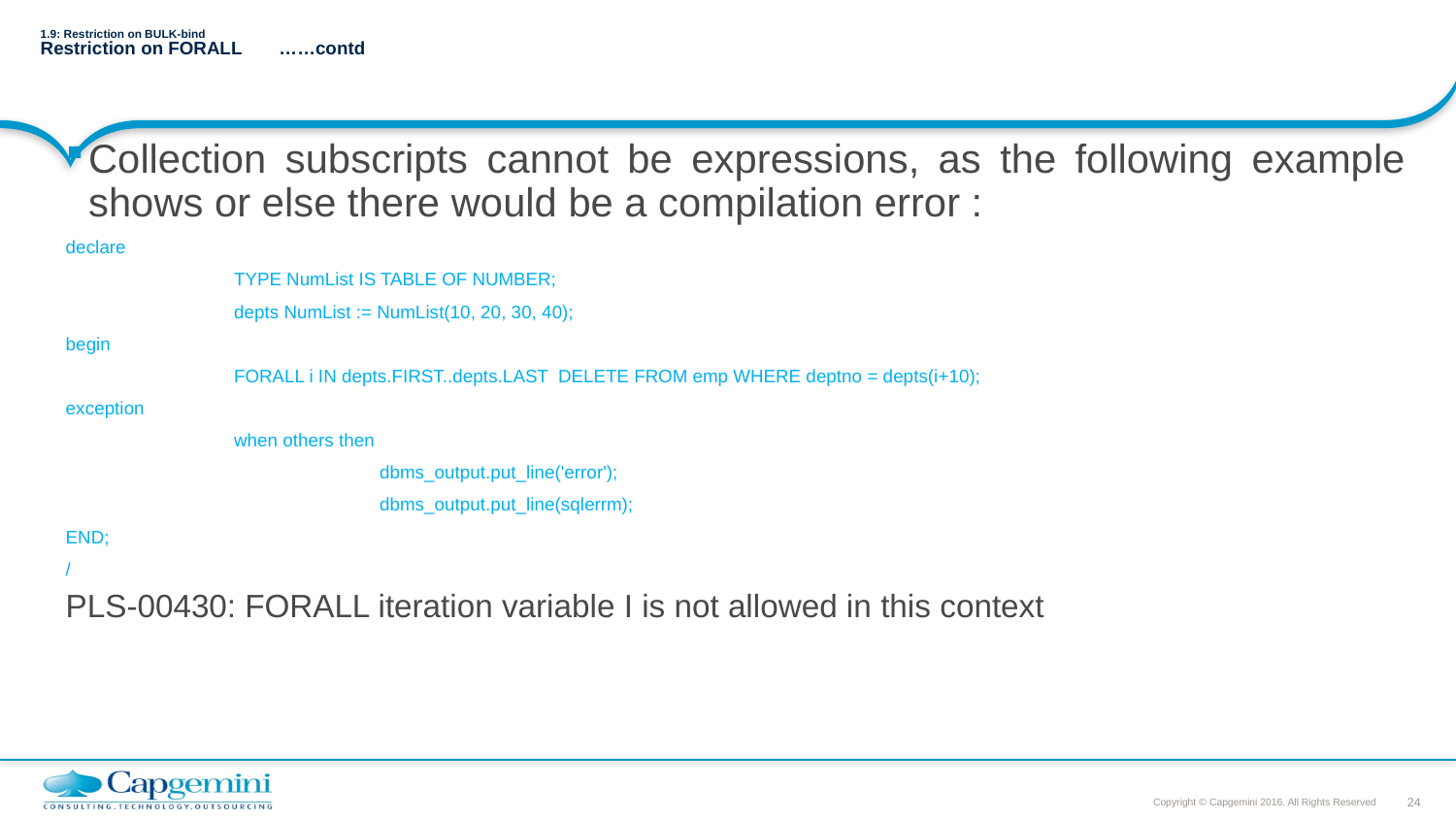

# 1.9: Restriction on BULK-bind Restriction on FORALL					……contd
Collection subscripts cannot be expressions, as the following example shows or else there would be a compilation error :
declare
		TYPE NumList IS TABLE OF NUMBER;
		depts NumList := NumList(10, 20, 30, 40);
begin
		FORALL i IN depts.FIRST..depts.LAST  DELETE FROM emp WHERE deptno = depts(i+10);
exception
		when others then
			dbms_output.put_line('error');
			dbms_output.put_line(sqlerrm);
END;
/
PLS-00430: FORALL iteration variable I is not allowed in this context